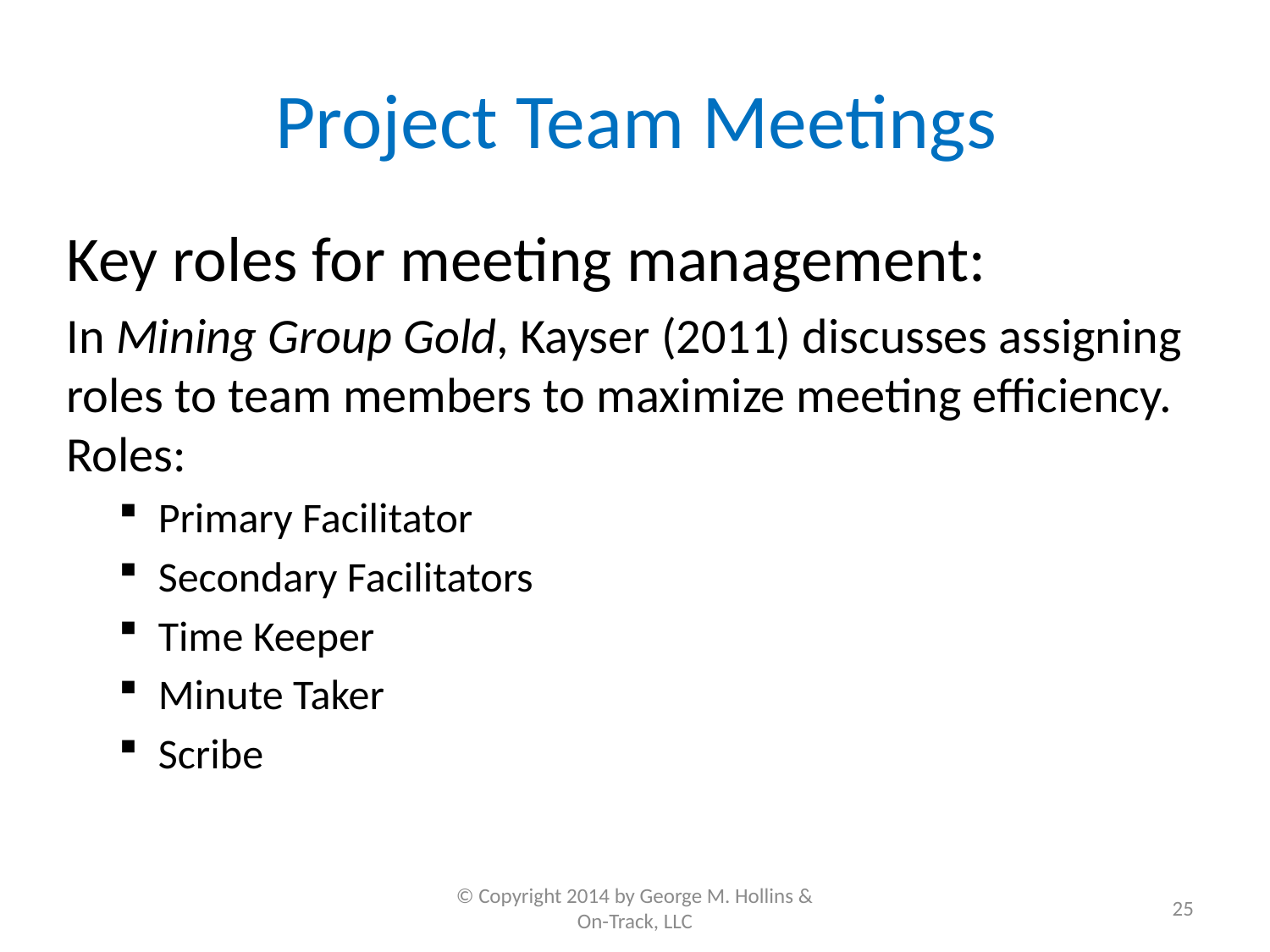

# Project Team Meetings
Key roles for meeting management:
In Mining Group Gold, Kayser (2011) discusses assigning roles to team members to maximize meeting efficiency.  Roles:
Primary Facilitator
Secondary Facilitators
Time Keeper
Minute Taker
Scribe

© Copyright 2014 by George M. Hollins & On-Track, LLC
25